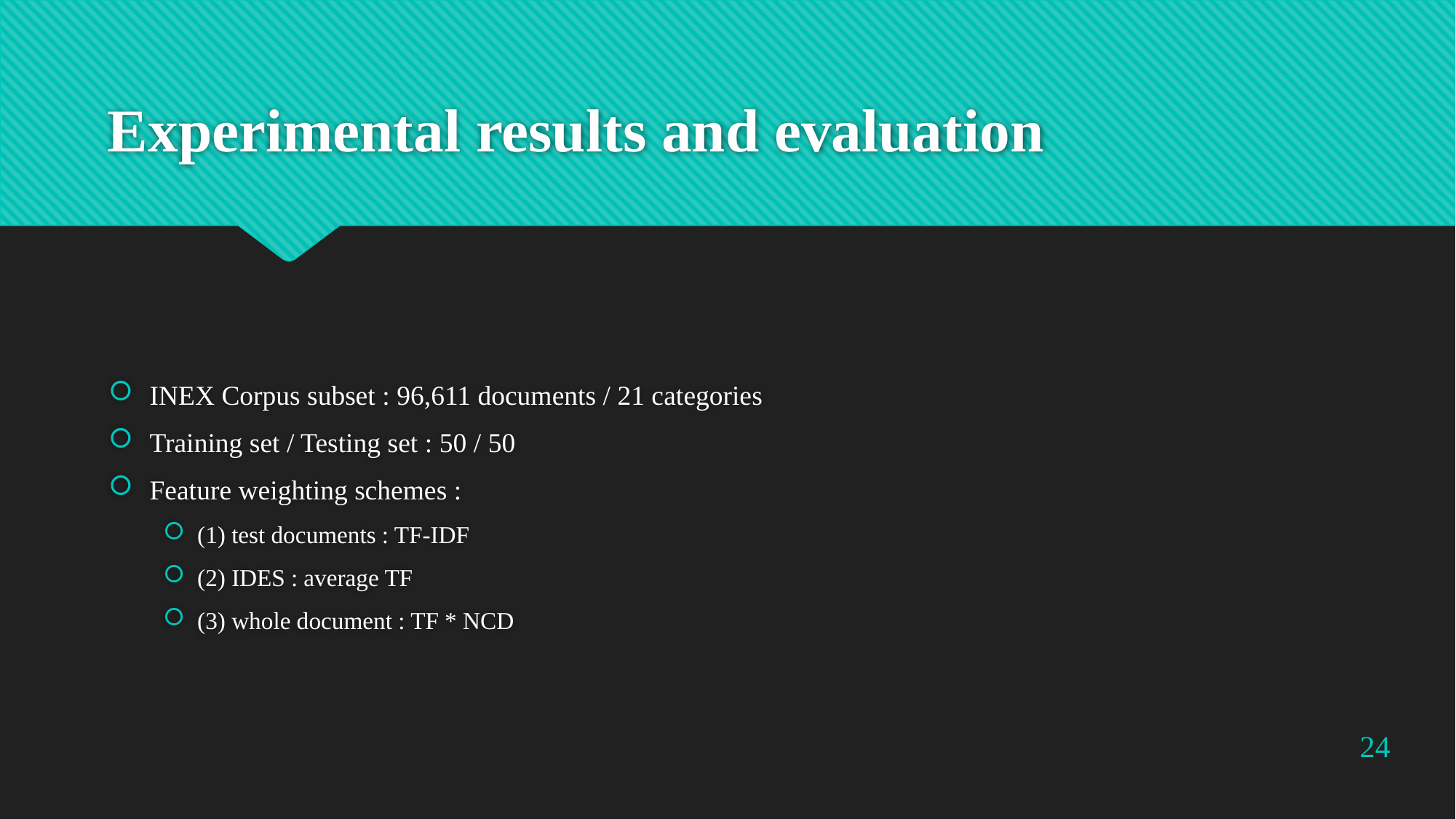

# Experimental results and evaluation

INEX Corpus subset : 96,611 documents / 21 categories
Training set / Testing set : 50 / 50
Feature weighting schemes :
(1) test documents : TF-IDF
(2) IDES : average TF
(3) whole document : TF * NCD
24